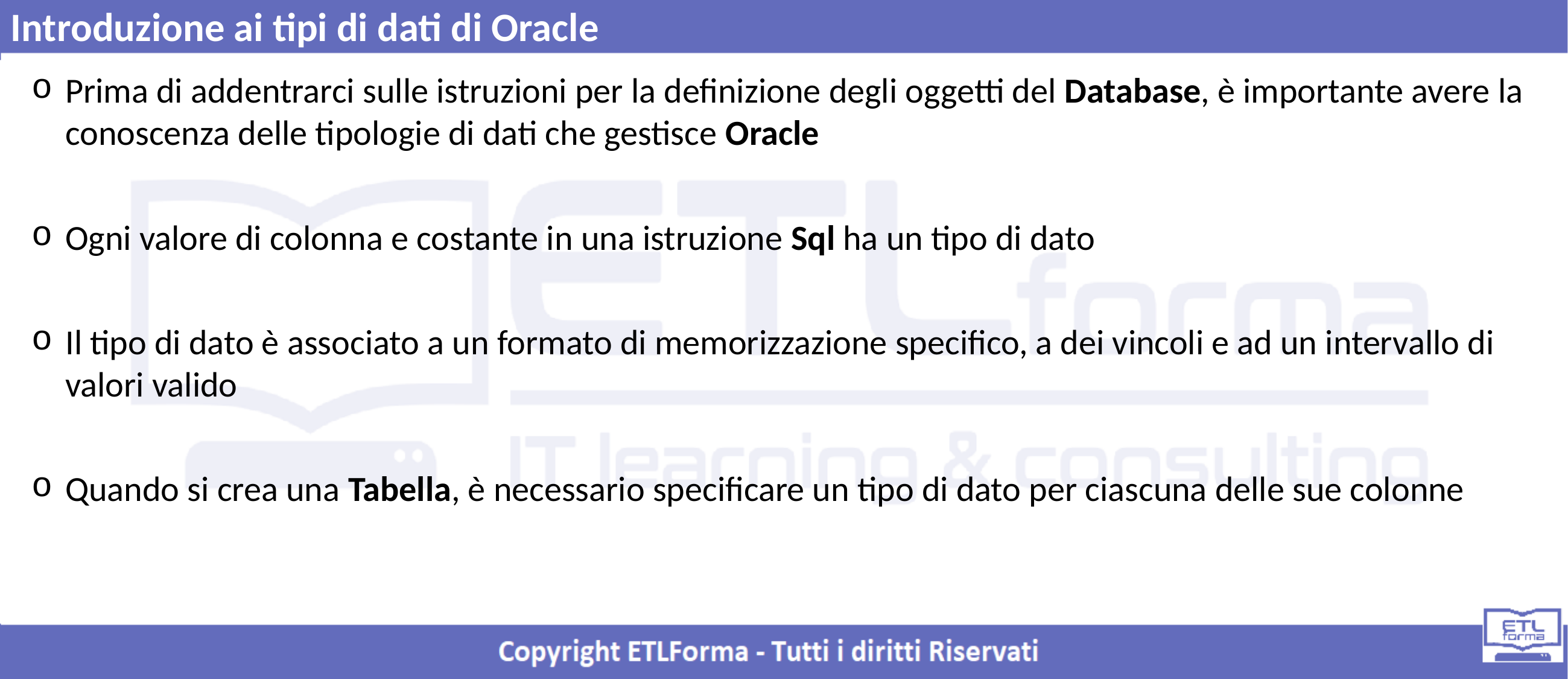

Introduzione ai tipi di dati di Oracle
Prima di addentrarci sulle istruzioni per la definizione degli oggetti del Database, è importante avere la conoscenza delle tipologie di dati che gestisce Oracle

Ogni valore di colonna e costante in una istruzione Sql ha un tipo di dato

Il tipo di dato è associato a un formato di memorizzazione specifico, a dei vincoli e ad un intervallo di valori valido

Quando si crea una Tabella, è necessario specificare un tipo di dato per ciascuna delle sue colonne